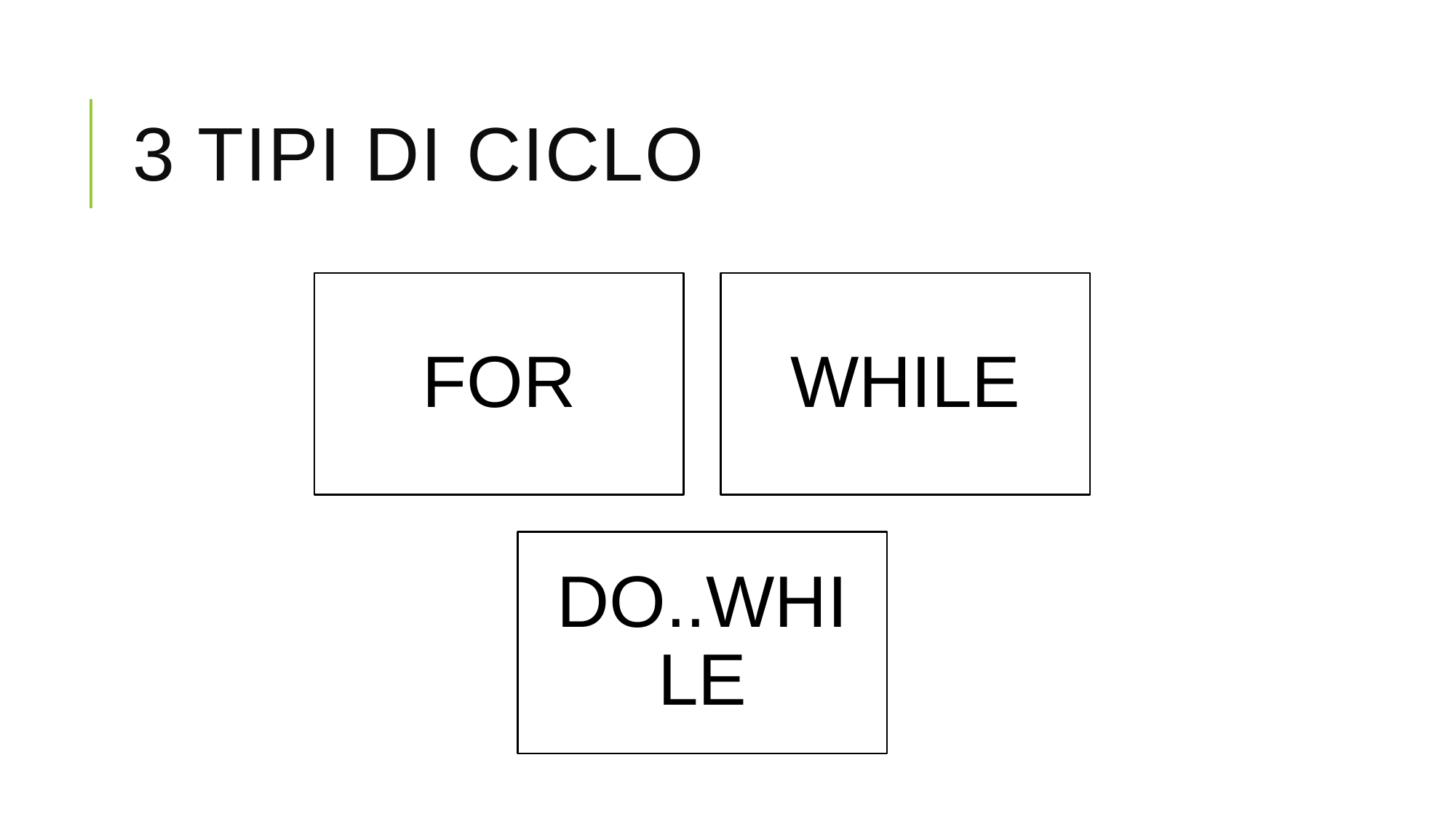

# 3 tipi di ciclo
FOR
WHILE
DO..WHILE